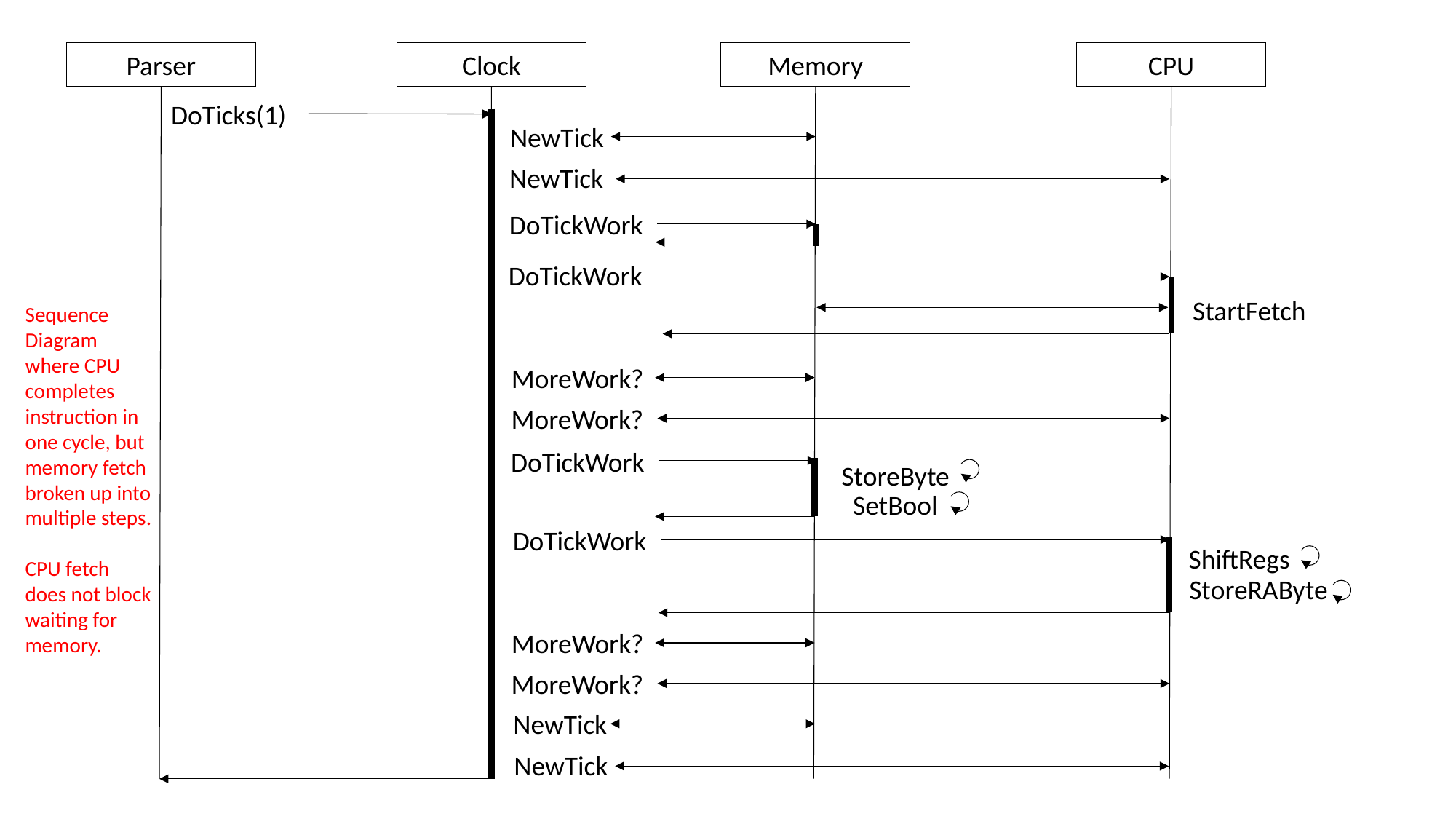

Parser
Clock
Memory
CPU
DoTicks(1)
NewTick
NewTick
DoTickWork
DoTickWork
StartFetch
Sequence Diagram where CPU completes instruction in one cycle, but memory fetch broken up into multiple steps.

CPU fetch does not block waiting for memory.
MoreWork?
MoreWork?
DoTickWork
StoreByte

SetBool

DoTickWork
ShiftRegs

StoreRAByte

MoreWork?
MoreWork?
NewTick
NewTick